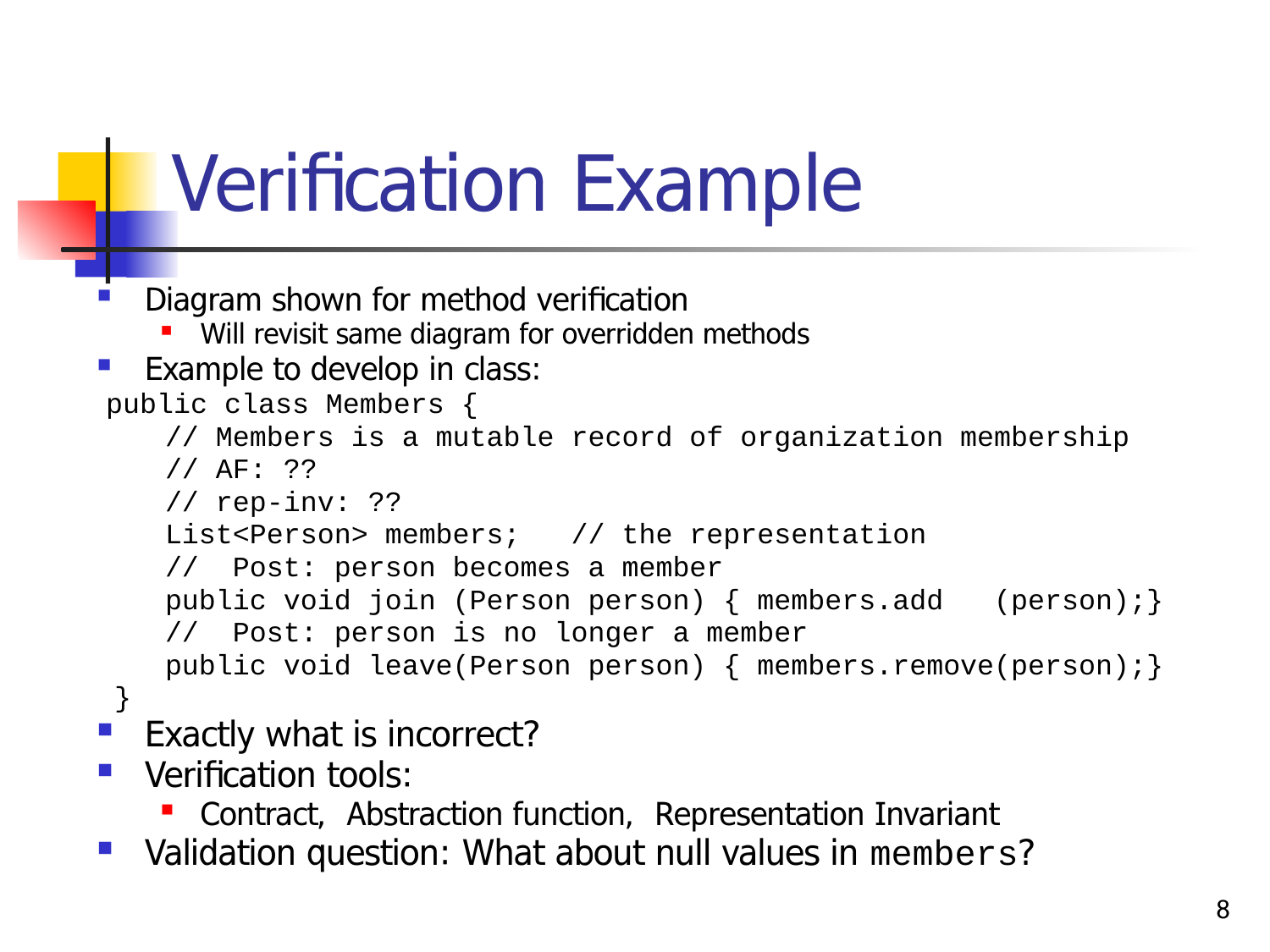

# Verification Example
Diagram shown for method verification
Will revisit same diagram for overridden methods
Example to develop in class:
 public class Members {
    // Members is a mutable record of organization membership
    // AF: ??
    // rep-inv: ??
    List<Person> members;   // the representation
    //  Post: person becomes a member
    public void join (Person person) { members.add   (person);}
    //  Post: person is no longer a member
    public void leave(Person person) { members.remove(person);}
 }
Exactly what is incorrect?
Verification tools:
Contract,  Abstraction function,  Representation Invariant
Validation question: What about null values in members?

8